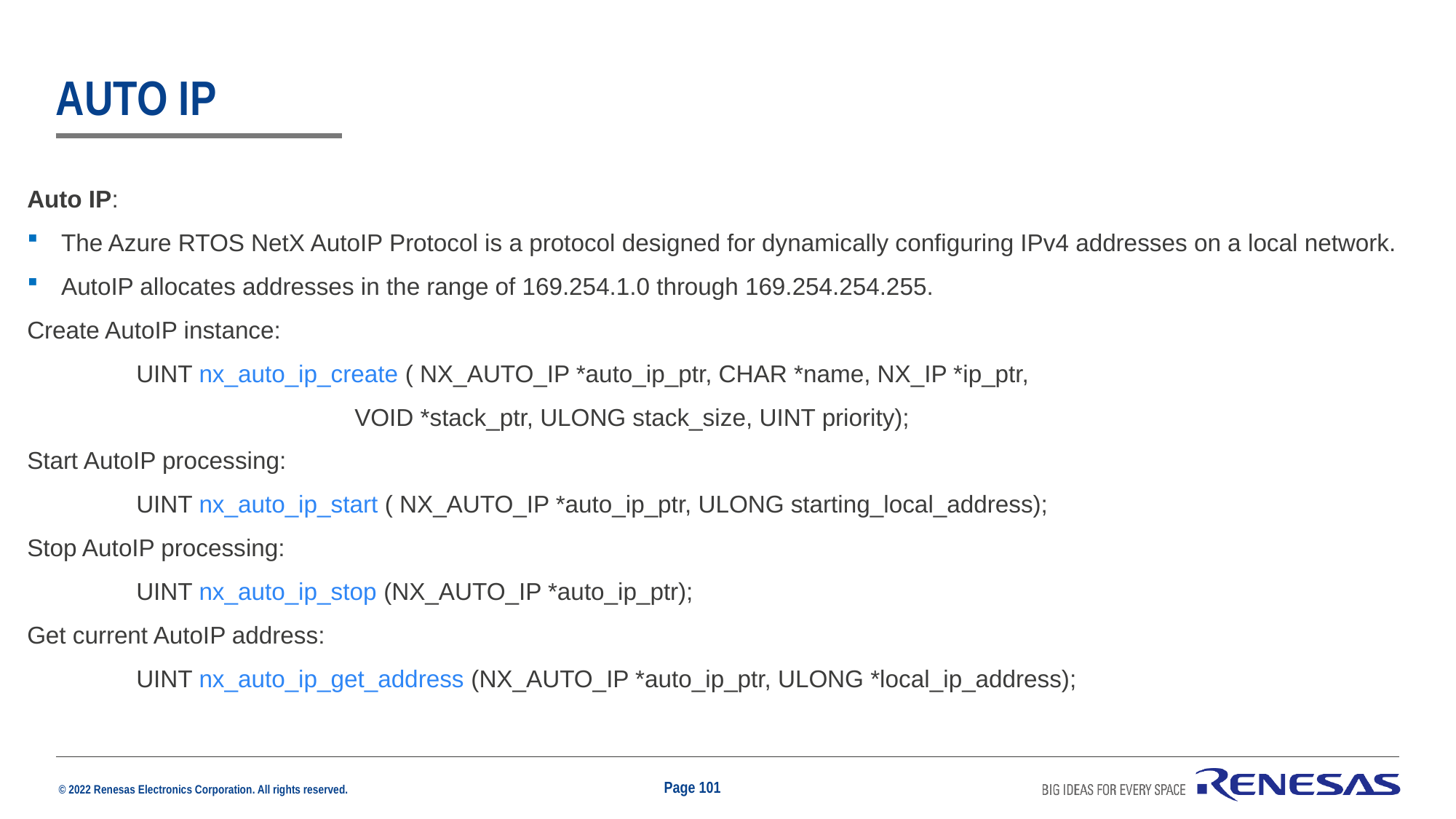

# Auto ip
Auto IP:
The Azure RTOS NetX AutoIP Protocol is a protocol designed for dynamically configuring IPv4 addresses on a local network.
AutoIP allocates addresses in the range of 169.254.1.0 through 169.254.254.255.
Create AutoIP instance:
	UINT nx_auto_ip_create ( NX_AUTO_IP *auto_ip_ptr, CHAR *name, NX_IP *ip_ptr,
			VOID *stack_ptr, ULONG stack_size, UINT priority);
Start AutoIP processing:
	UINT nx_auto_ip_start ( NX_AUTO_IP *auto_ip_ptr, ULONG starting_local_address);
Stop AutoIP processing:
	UINT nx_auto_ip_stop (NX_AUTO_IP *auto_ip_ptr);
Get current AutoIP address:
	UINT nx_auto_ip_get_address (NX_AUTO_IP *auto_ip_ptr, ULONG *local_ip_address);